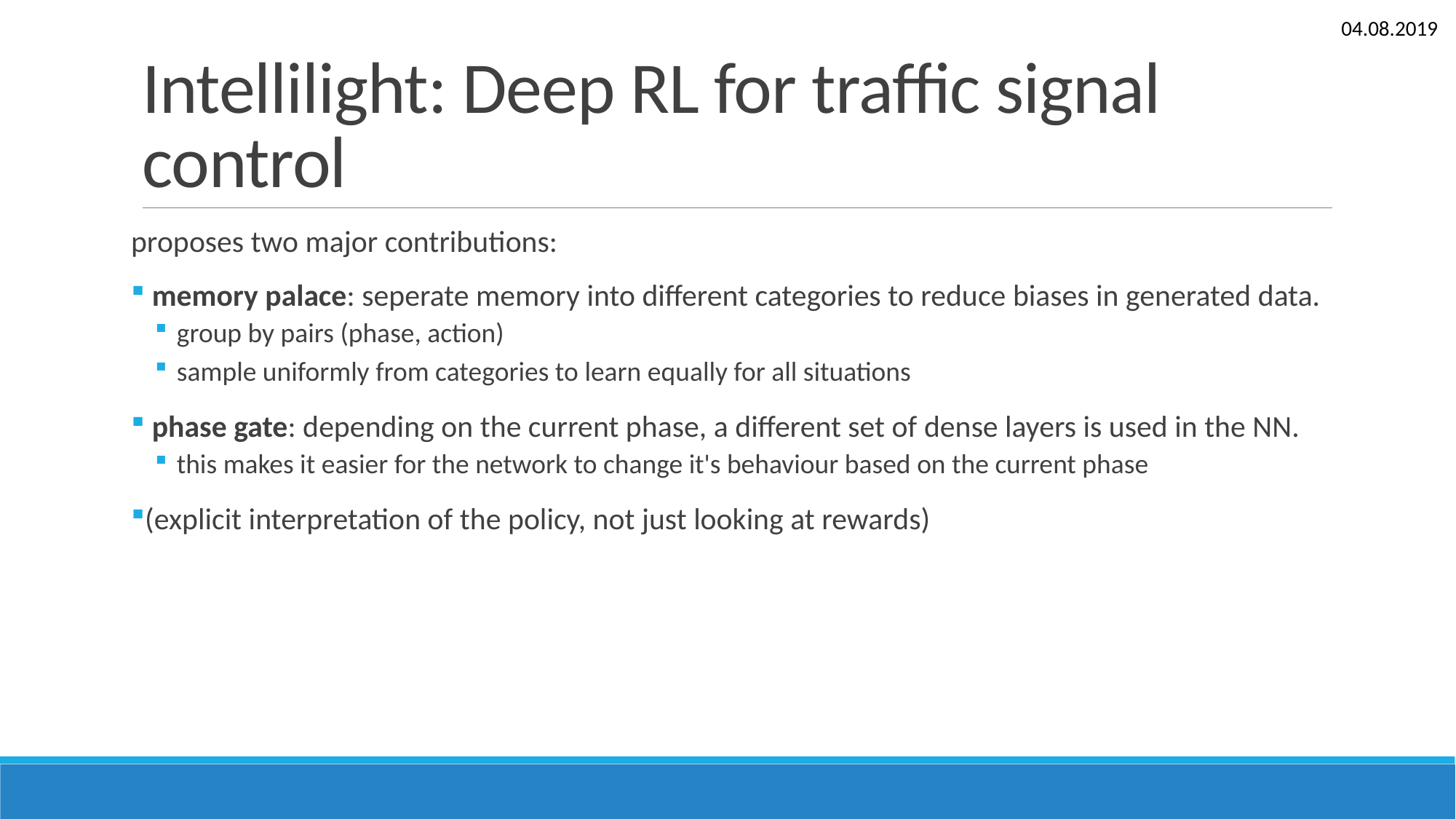

04.08.2019
# Intellilight: Deep RL for traffic signal control
proposes two major contributions:
 memory palace: seperate memory into different categories to reduce biases in generated data.
group by pairs (phase, action)
sample uniformly from categories to learn equally for all situations
 phase gate: depending on the current phase, a different set of dense layers is used in the NN.
this makes it easier for the network to change it's behaviour based on the current phase
(explicit interpretation of the policy, not just looking at rewards)